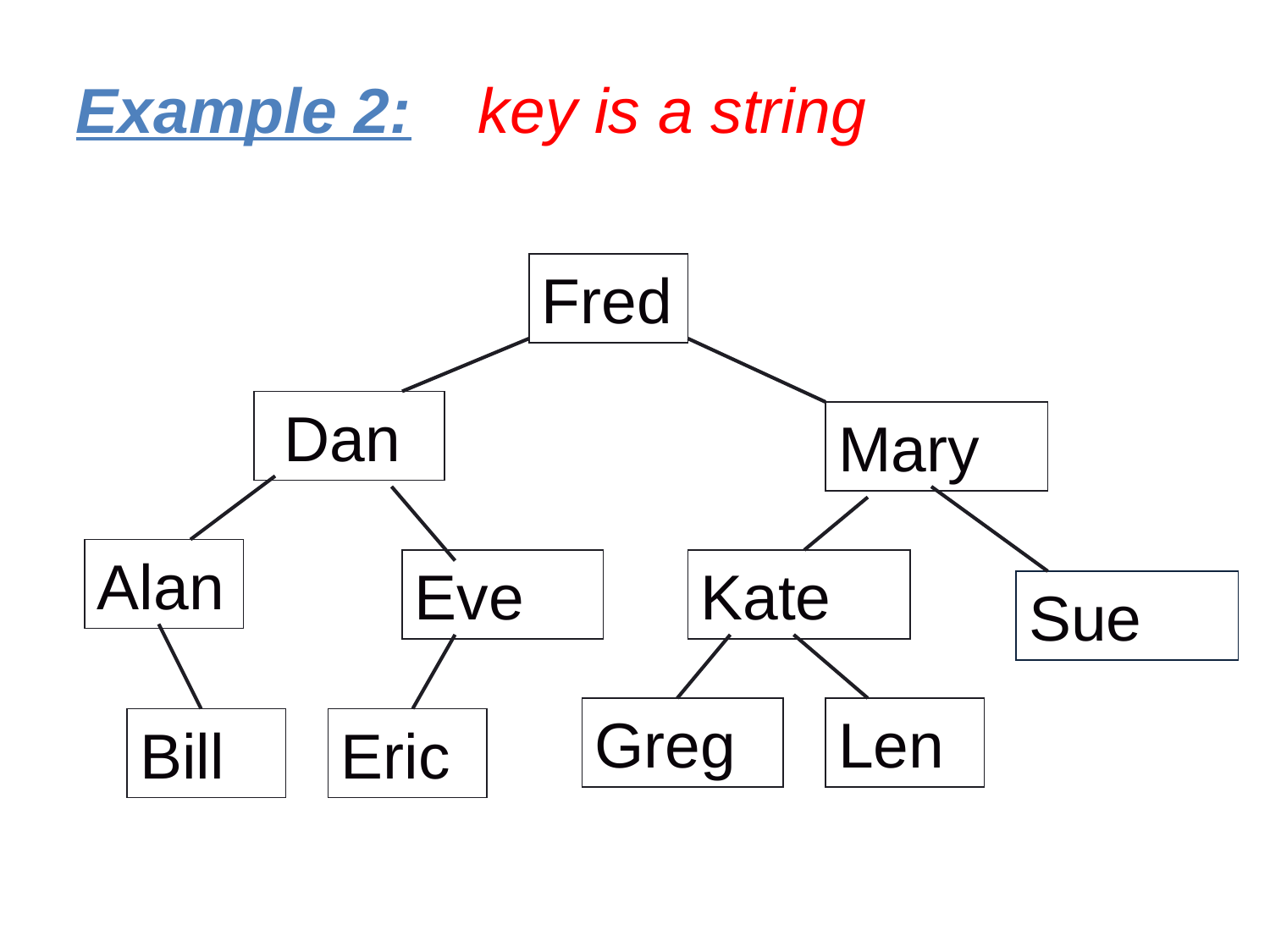

Example 2:
key is a string
Fred

 Dan
Mary

Alan
Eve
Kate
Sue

Greg
Len
Bill
Eric